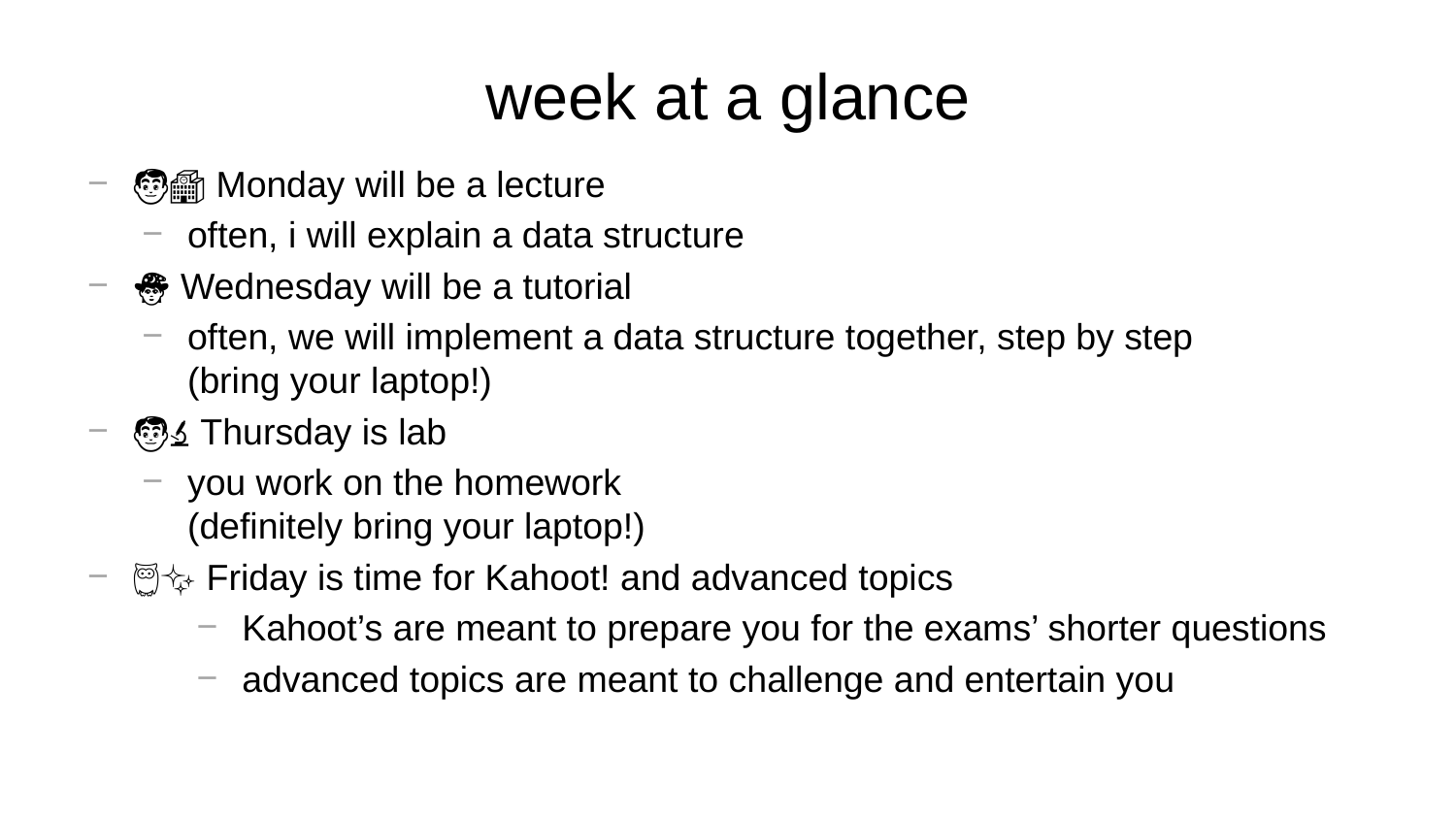

# week at a glance
👨‍🏫 Monday will be a lecture
often, i will explain a data structure
🧙 Wednesday will be a tutorial
often, we will implement a data structure together, step by step
(bring your laptop!)
👨‍🔬 Thursday is lab
you work on the homework
(definitely bring your laptop!)
🦉✨ Friday is time for Kahoot! and advanced topics
Kahoot’s are meant to prepare you for the exams’ shorter questions
advanced topics are meant to challenge and entertain you